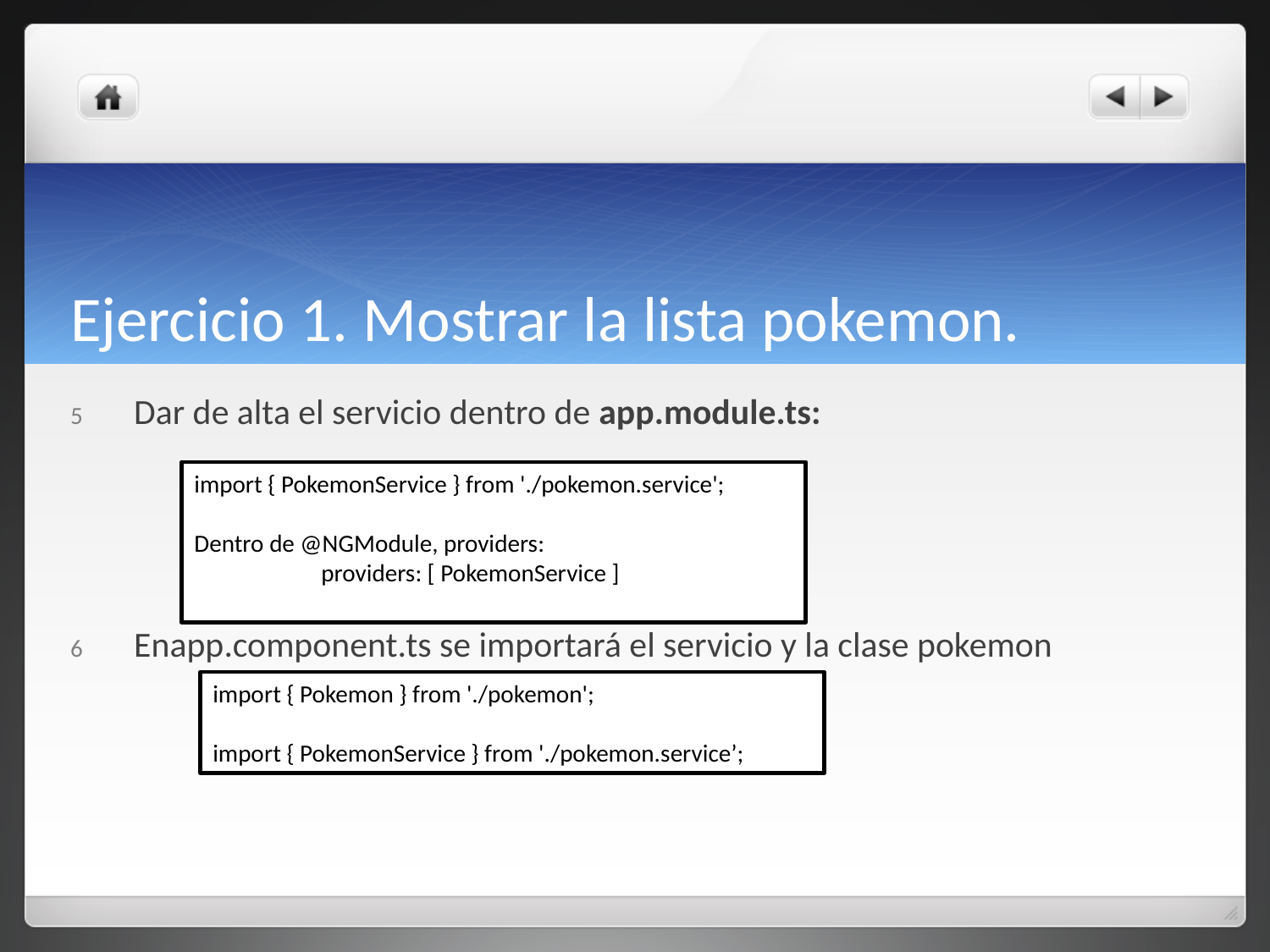

# Ejercicio 1. Mostrar la lista pokemon.
Dar de alta el servicio dentro de app.module.ts:

Enapp.component.ts se importará el servicio y la clase pokemon

import { PokemonService } from './pokemon.service';

Dentro de @NGModule, providers:
	providers: [ PokemonService ]

import { Pokemon } from './pokemon';

import { PokemonService } from './pokemon.service’;